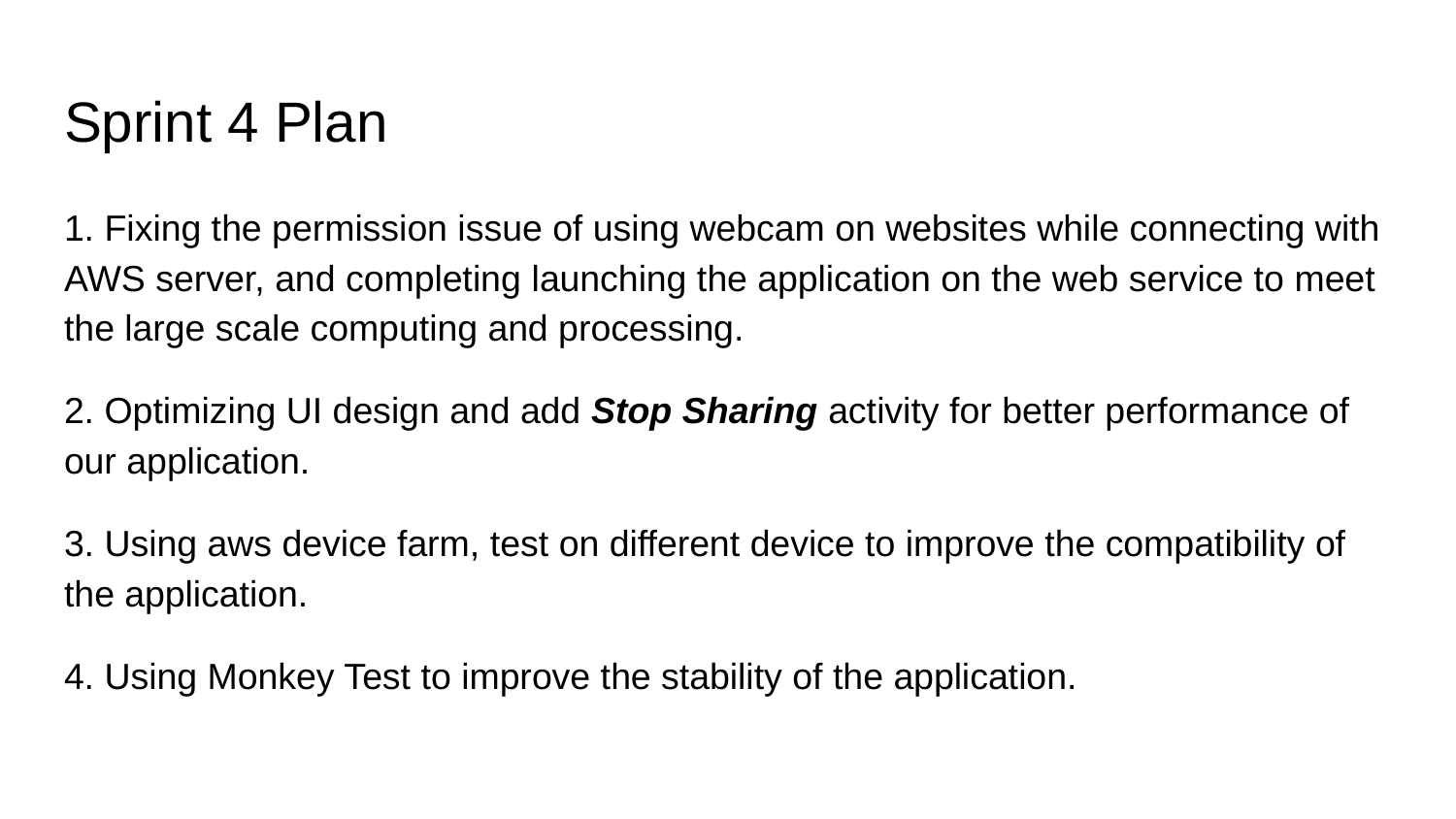

# Sprint 4 Plan

1. Fixing the permission issue of using webcam on websites while connecting with AWS server, and completing launching the application on the web service to meet the large scale computing and processing.
2. Optimizing UI design and add Stop Sharing activity for better performance of our application.
3. Using aws device farm, test on different device to improve the compatibility of the application.
4. Using Monkey Test to improve the stability of the application.